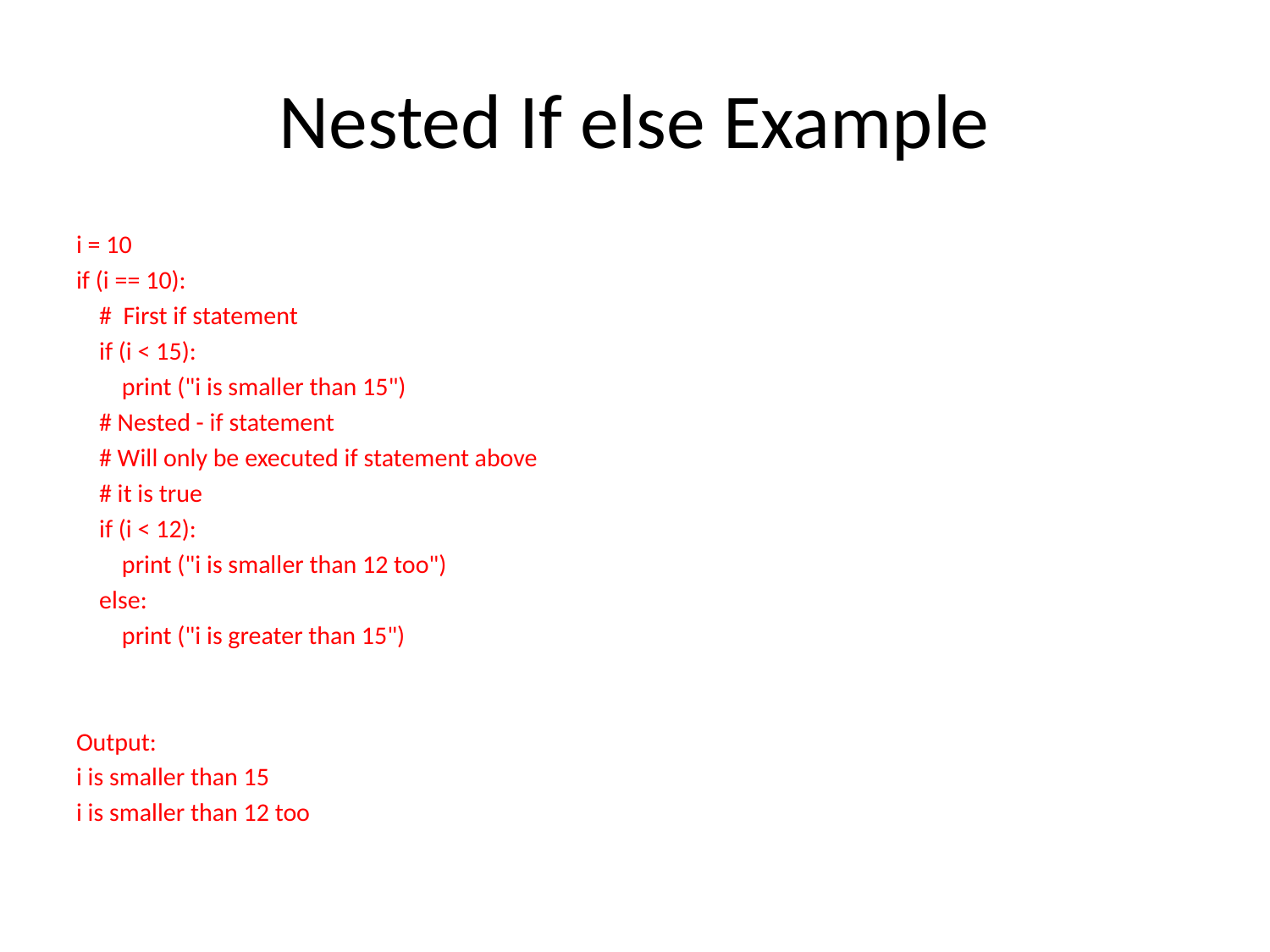

# Nested If else Example
i = 10
if (i == 10):
    #  First if statement
    if (i < 15):
        print ("i is smaller than 15")
    # Nested - if statement
    # Will only be executed if statement above
    # it is true
    if (i < 12):
        print ("i is smaller than 12 too")
    else:
        print ("i is greater than 15")

Output:
i is smaller than 15
i is smaller than 12 too